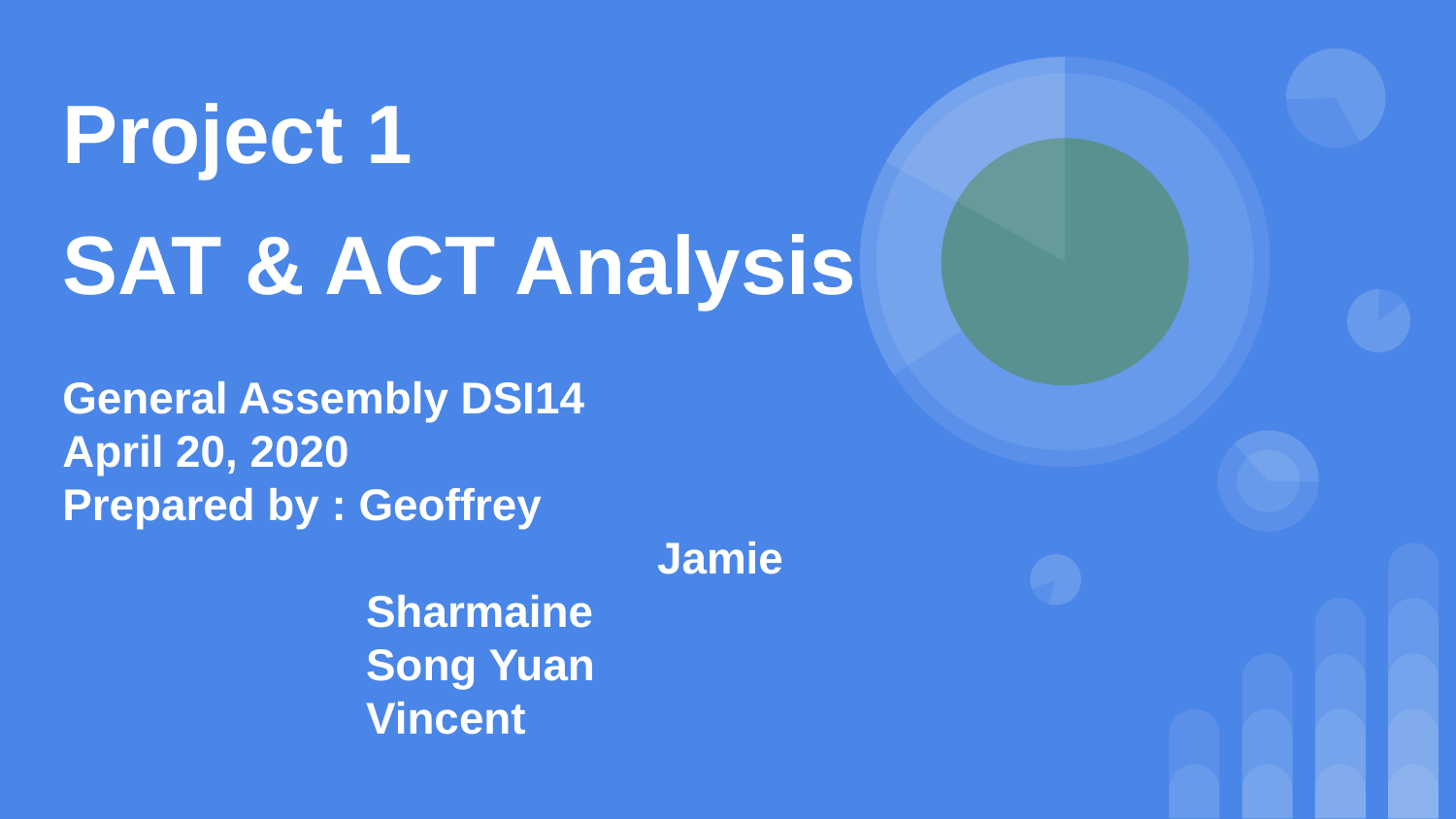

Project 1

SAT & ACT Analysis

General Assembly DSI14
April 20, 2020
Prepared by : Geoffrey
				 Jamie
 Sharmaine
 Song Yuan
 Vincent